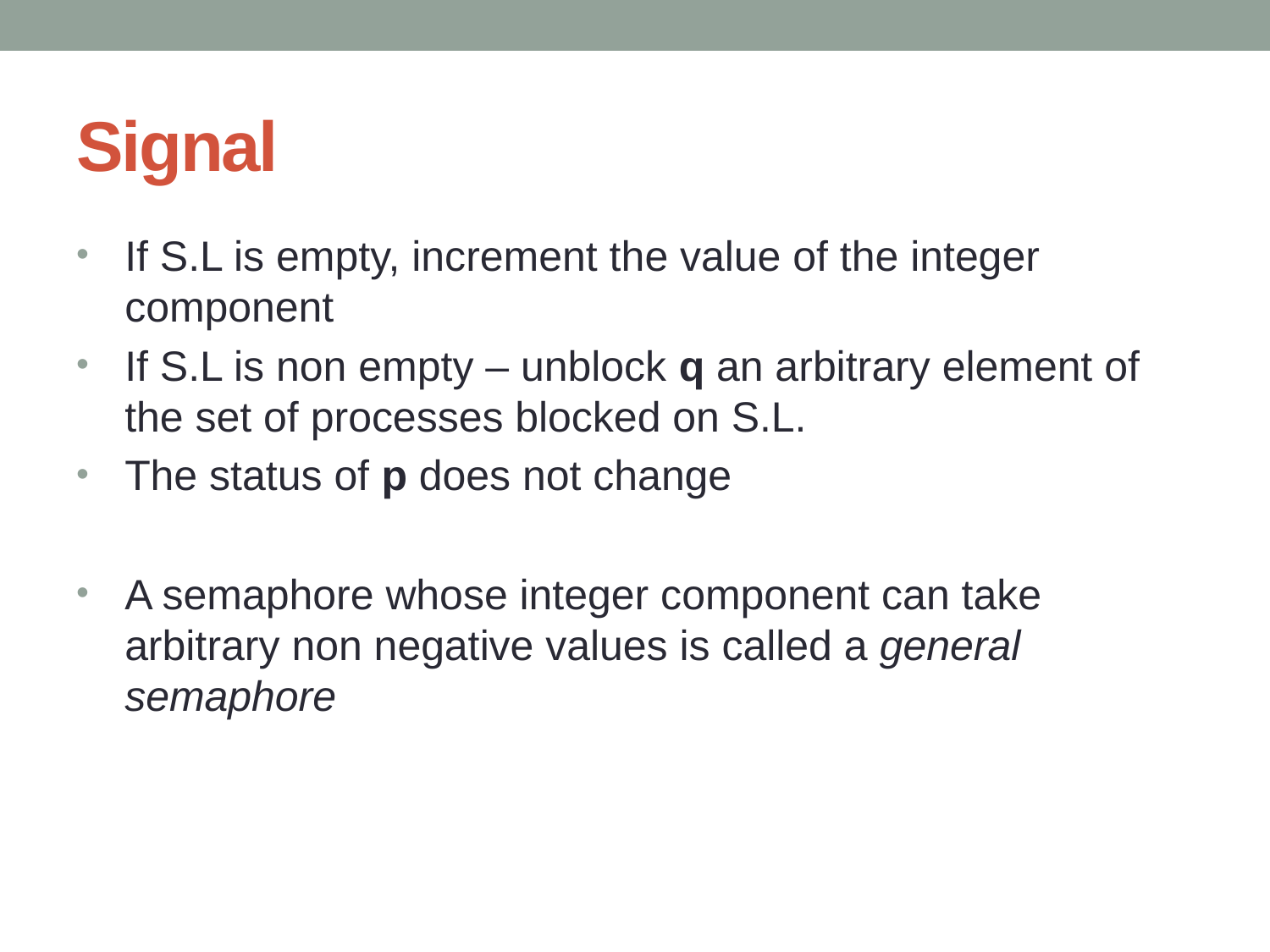

# Signal
If S.L is empty, increment the value of the integer component
If S.L is non empty – unblock q an arbitrary element of the set of processes blocked on S.L.
The status of p does not change

A semaphore whose integer component can take arbitrary non negative values is called a general semaphore